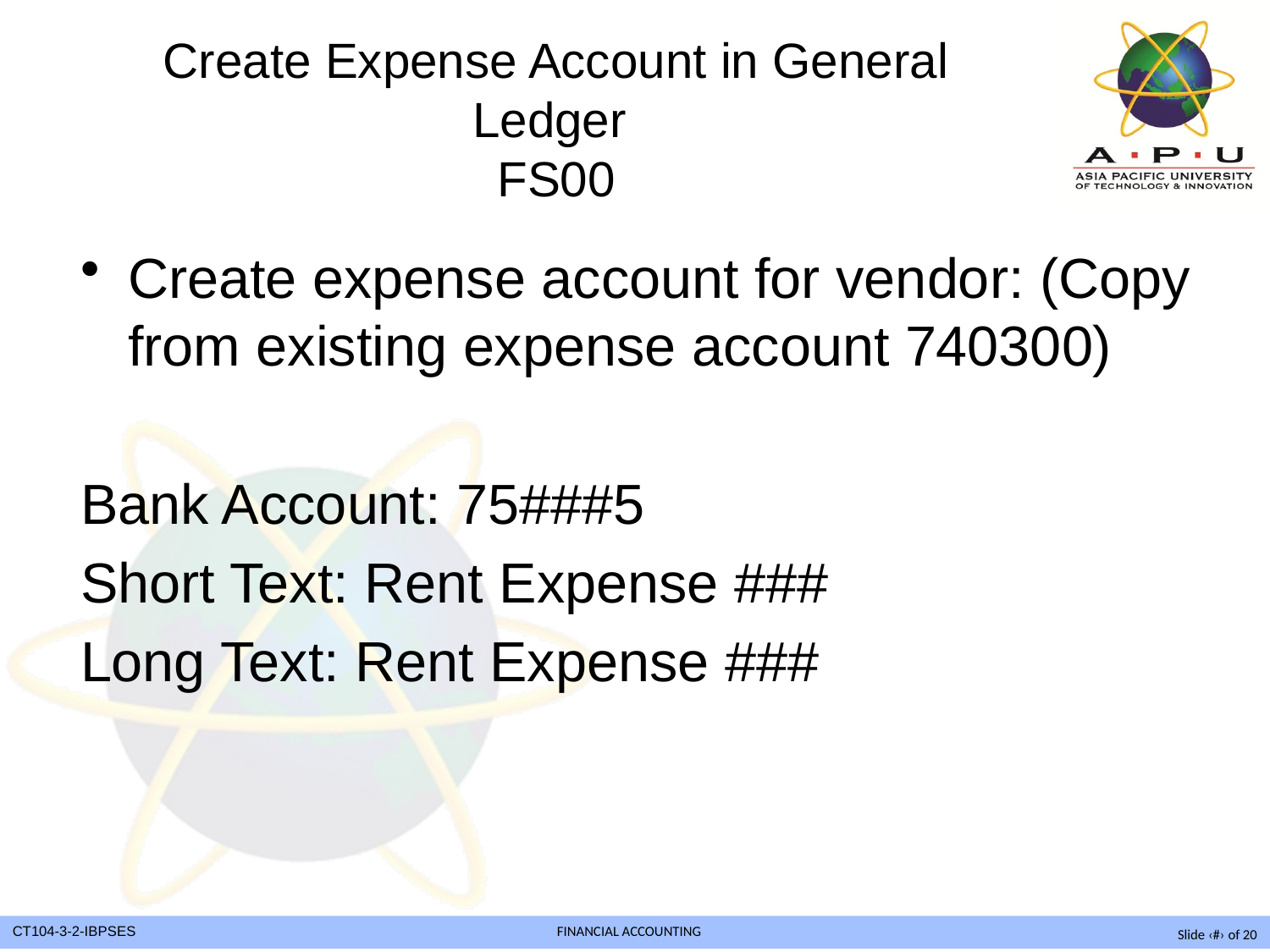

# Create Expense Account in General Ledger FS00
Create expense account for vendor: (Copy from existing expense account 740300)

Bank Account: 75###5
Short Text: Rent Expense ###
Long Text: Rent Expense ###
Slide ‹#› of 20